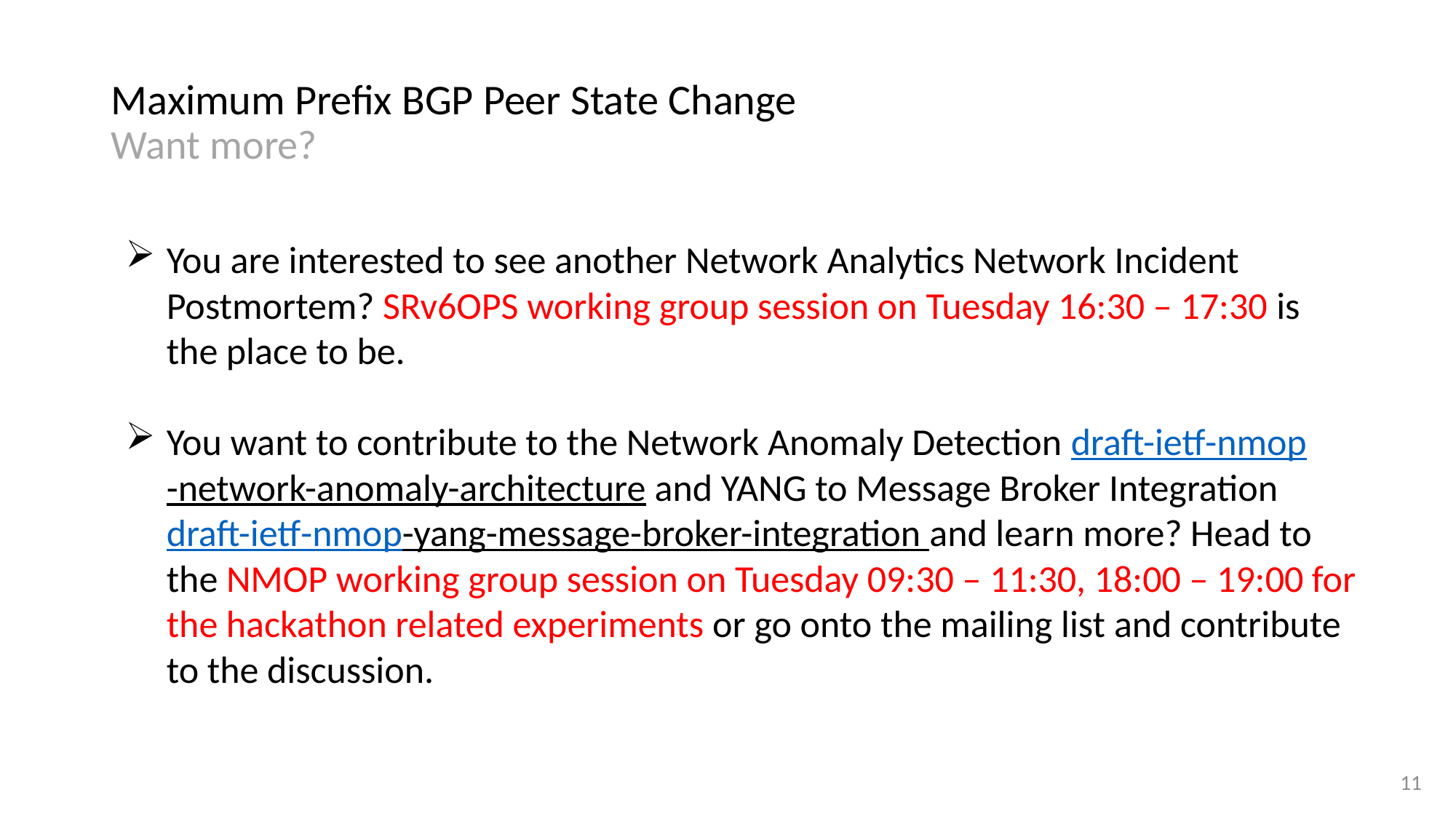

Maximum Prefix BGP Peer State Change
Want more?
You are interested to see another Network Analytics Network Incident Postmortem? SRv6OPS working group session on Tuesday 16:30 – 17:30 is the place to be.

You want to contribute to the Network Anomaly Detection draft-ietf-nmop-network-anomaly-architecture and YANG to Message Broker Integration draft-ietf-nmop-yang-message-broker-integration and learn more? Head to the NMOP working group session on Tuesday 09:30 – 11:30, 18:00 – 19:00 for the hackathon related experiments or go onto the mailing list and contribute to the discussion.
11